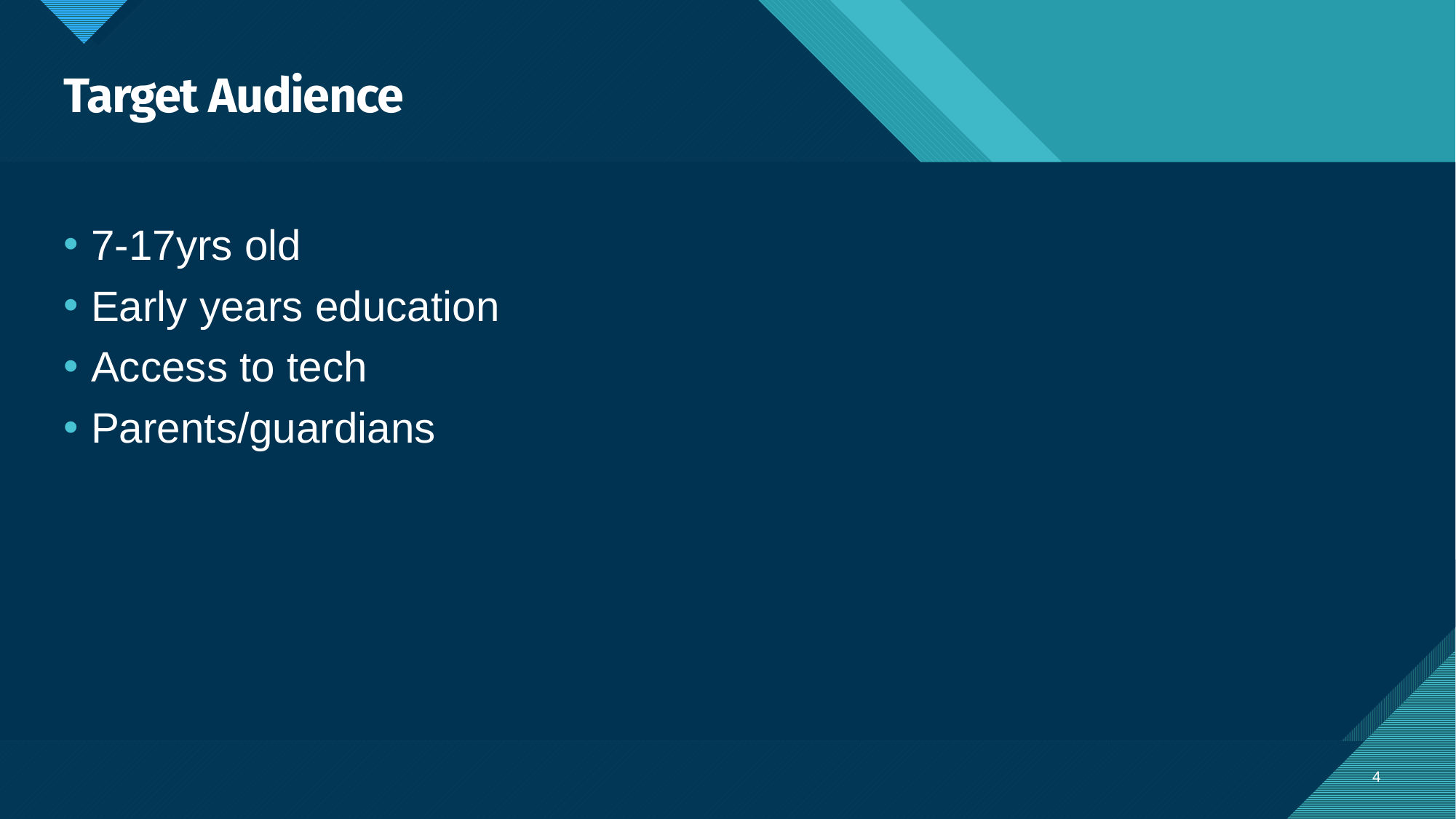

# Target Audience
7-17yrs old
Early years education
Access to tech
Parents/guardians

4